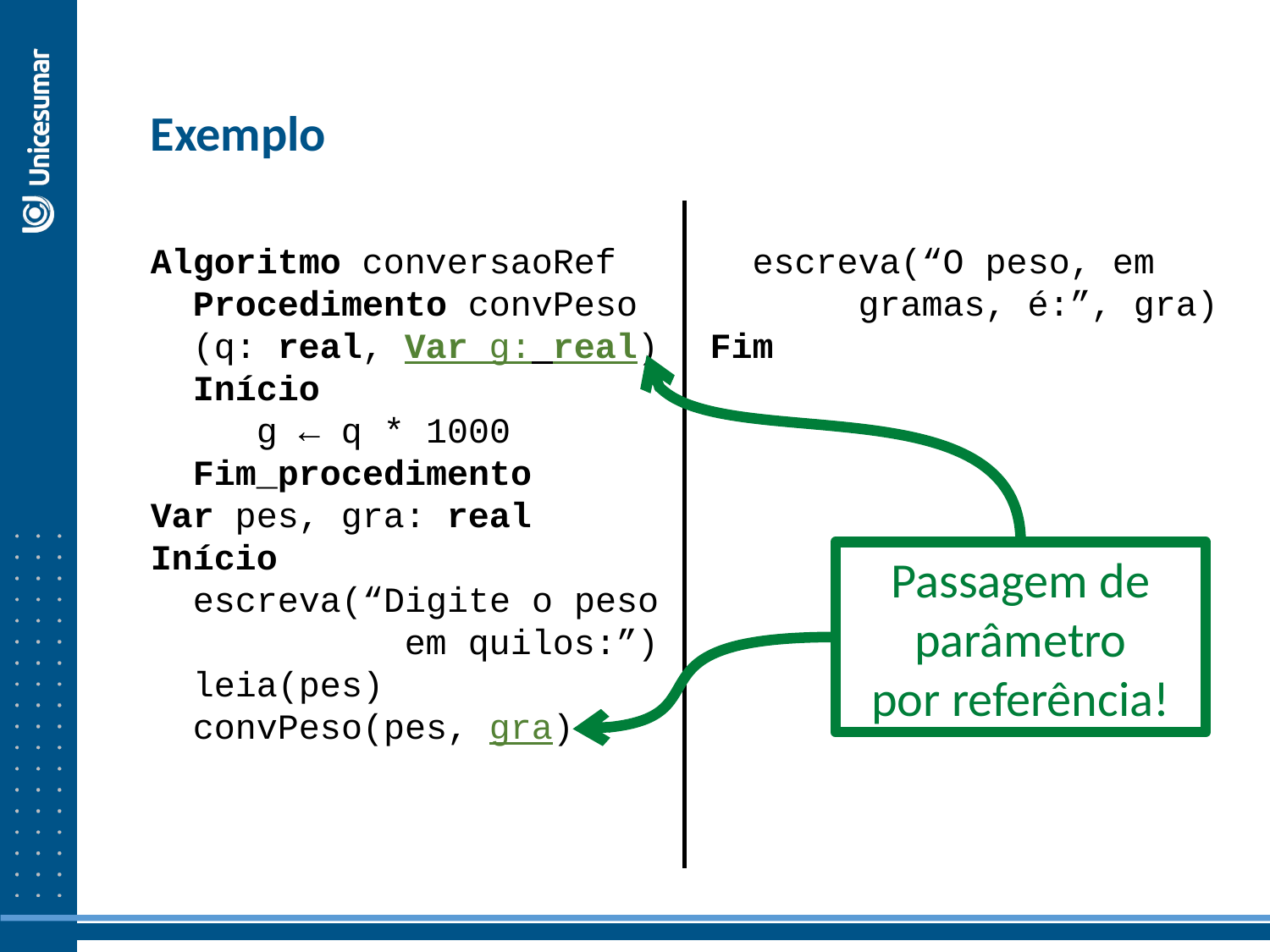

Exemplo
  escreva(“O peso, em
       gramas, é:”, gra)
Fim
Algoritmo conversaoRef
  Procedimento convPeso
  (q: real, Var g: real)
  Início
     g ← q * 1000
  Fim_procedimento
Var pes, gra: real
Início
  escreva(“Digite o peso
            em quilos:”)
  leia(pes)
  convPeso(pes, gra)

Passagem de parâmetro
por referência!